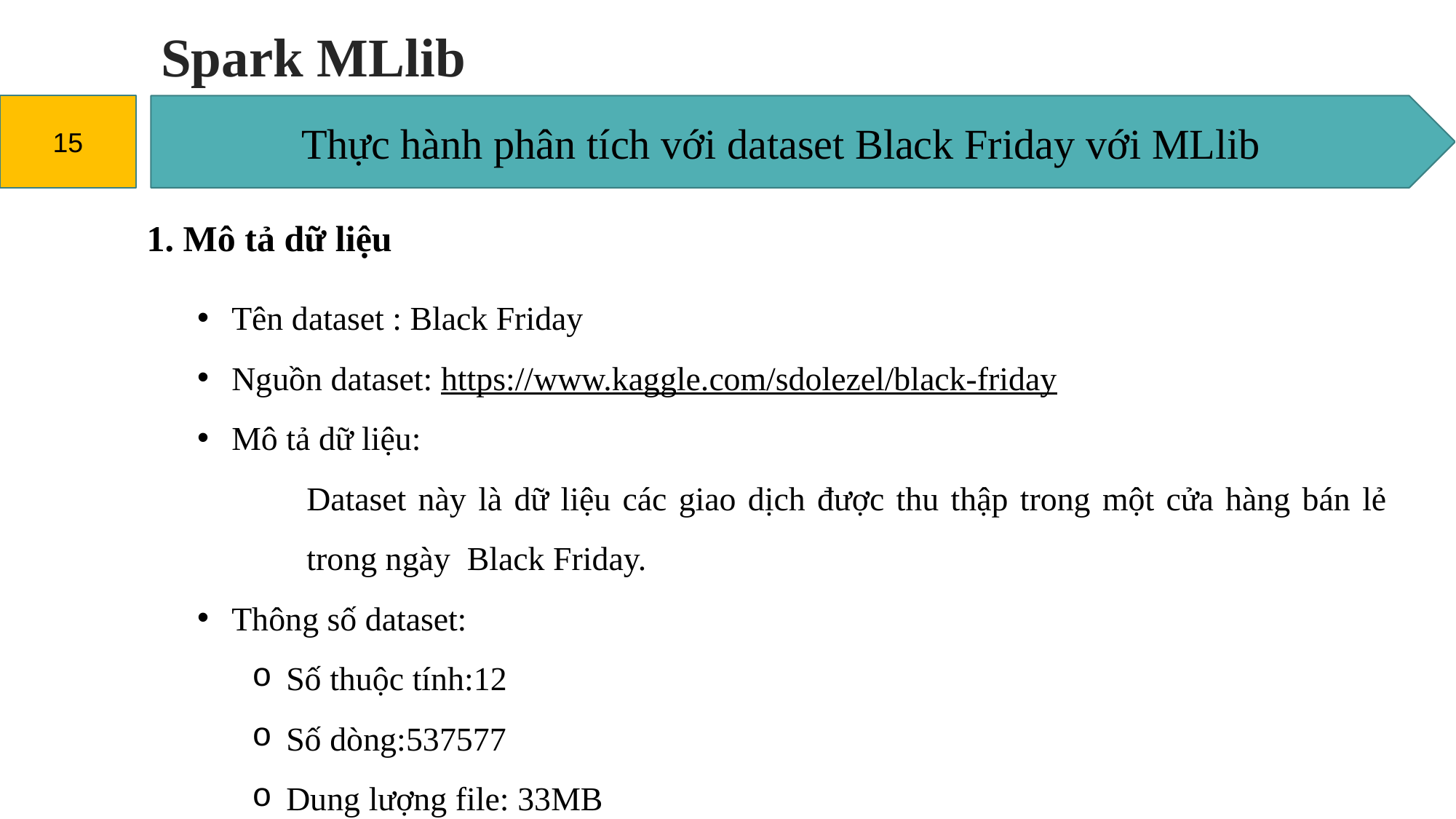

# Spark MLlib
Thực hành phân tích với dataset Black Friday với MLlib
15
1. Mô tả dữ liệu
Tên dataset : Black Friday
Nguồn dataset: https://www.kaggle.com/sdolezel/black-friday
Mô tả dữ liệu:
	Dataset này là dữ liệu các giao dịch được thu thập trong một cửa hàng bán lẻ 	trong ngày  Black Friday.
Thông số dataset:
Số thuộc tính:12
Số dòng:537577
Dung lượng file: 33MB